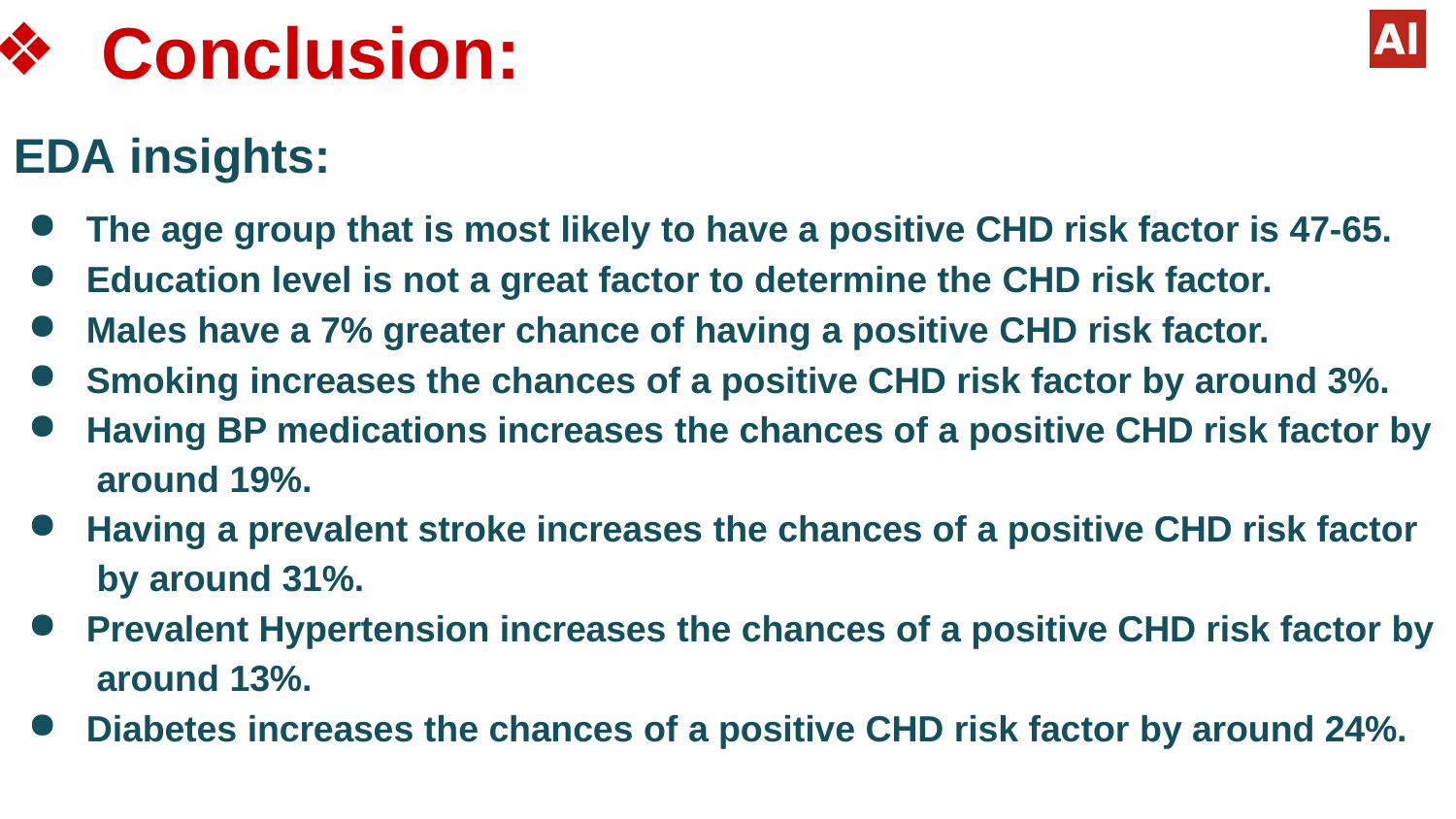

Conclusion:
EDA insights:
The age group that is most likely to have a positive CHD risk factor is 47-65.
Education level is not a great factor to determine the CHD risk factor.
Males have a 7% greater chance of having a positive CHD risk factor.
Smoking increases the chances of a positive CHD risk factor by around 3%.
Having BP medications increases the chances of a positive CHD risk factor by  around 19%.
Having a prevalent stroke increases the chances of a positive CHD risk factor  by around 31%.
Prevalent Hypertension increases the chances of a positive CHD risk factor by  around 13%.
Diabetes increases the chances of a positive CHD risk factor by around 24%.